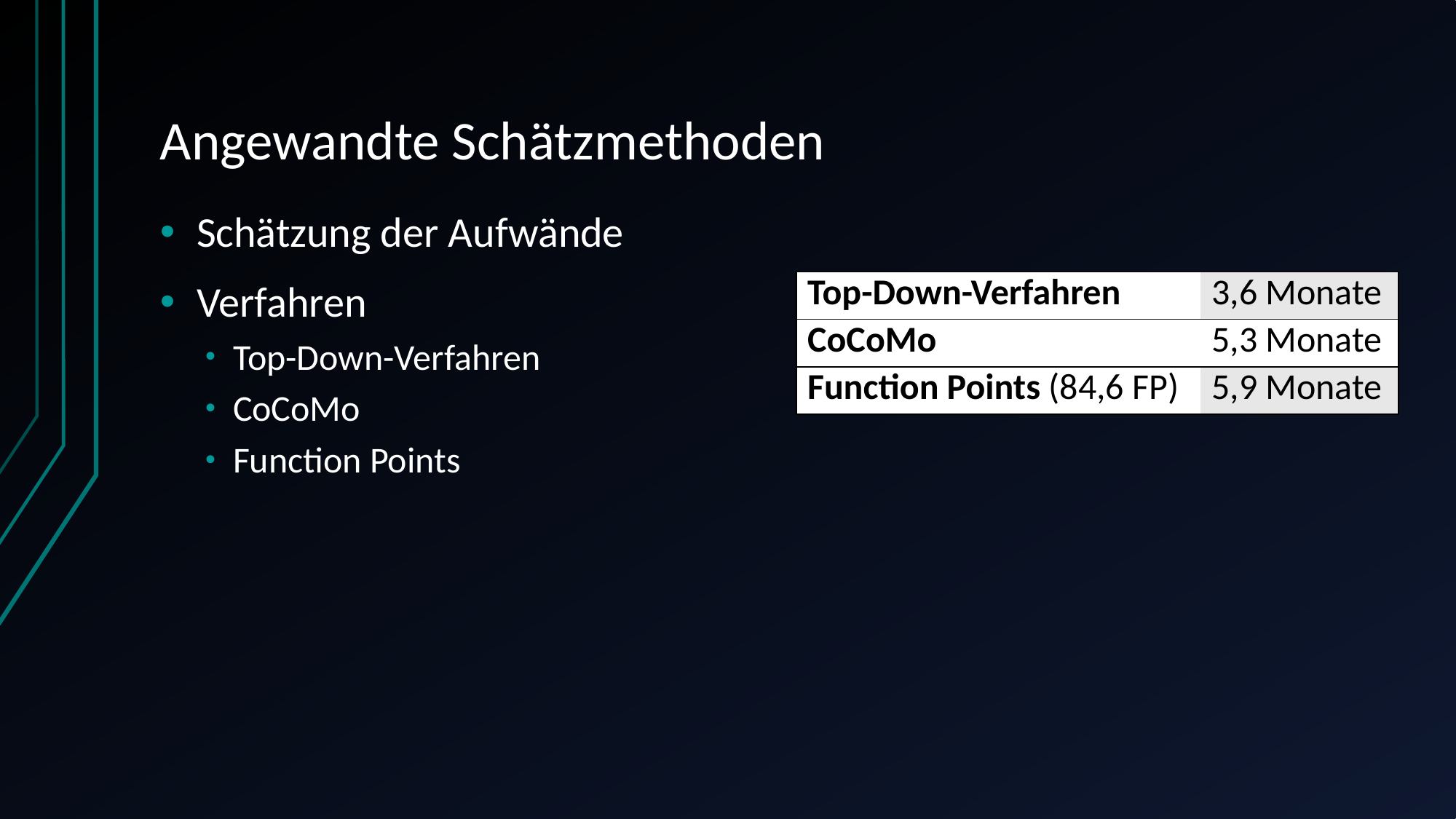

# Angewandte Schätzmethoden
Schätzung der Aufwände
Verfahren
Top-Down-Verfahren
CoCoMo
Function Points
| Top-Down-Verfahren | 3,6 Monate |
| --- | --- |
| CoCoMo | 5,3 Monate |
| Function Points (84,6 FP) | 5,9 Monate |